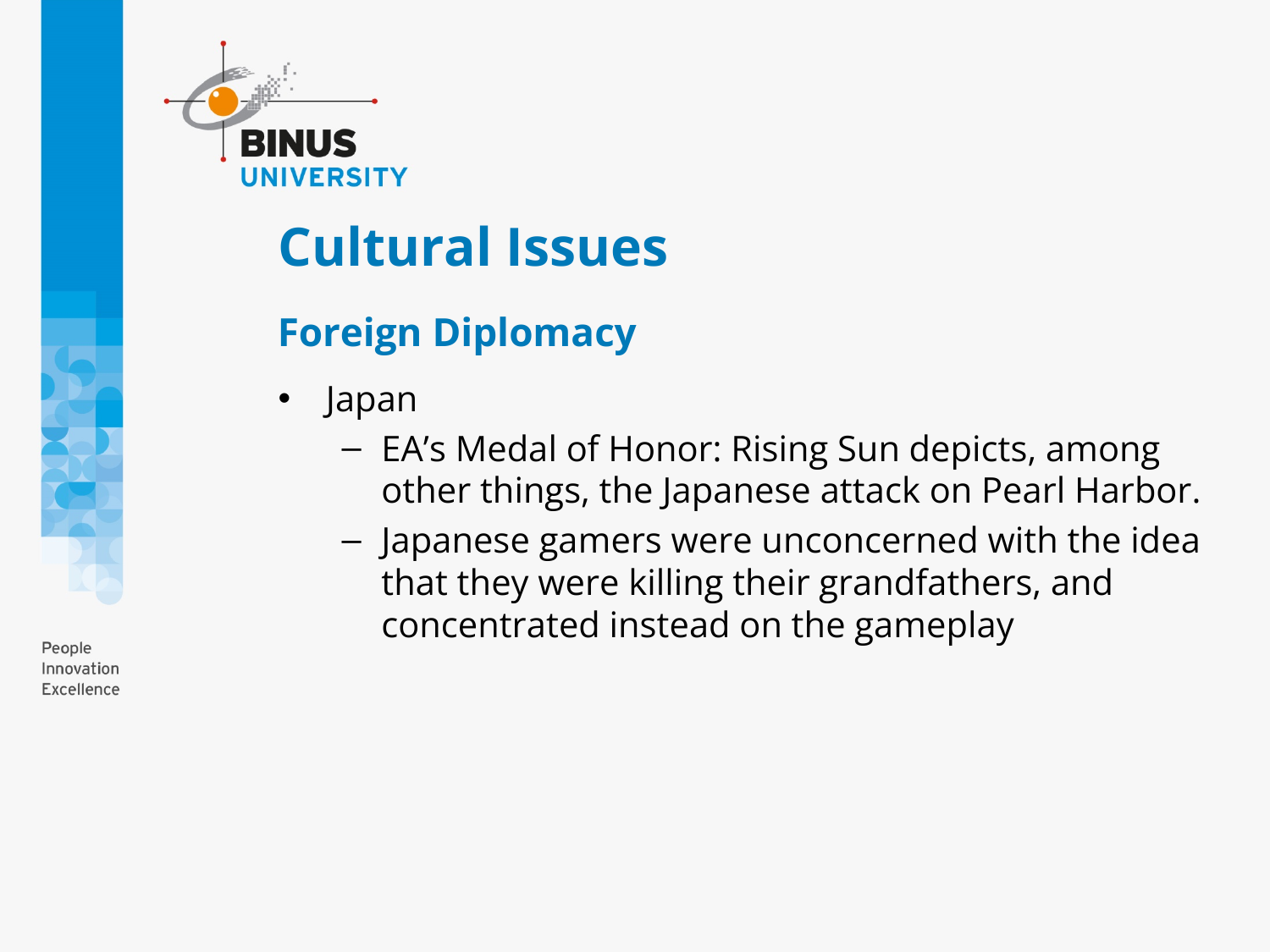

# Cultural Issues
Foreign Diplomacy
Japan
EA’s Medal of Honor: Rising Sun depicts, among other things, the Japanese attack on Pearl Harbor.
Japanese gamers were unconcerned with the idea that they were killing their grandfathers, and concentrated instead on the gameplay